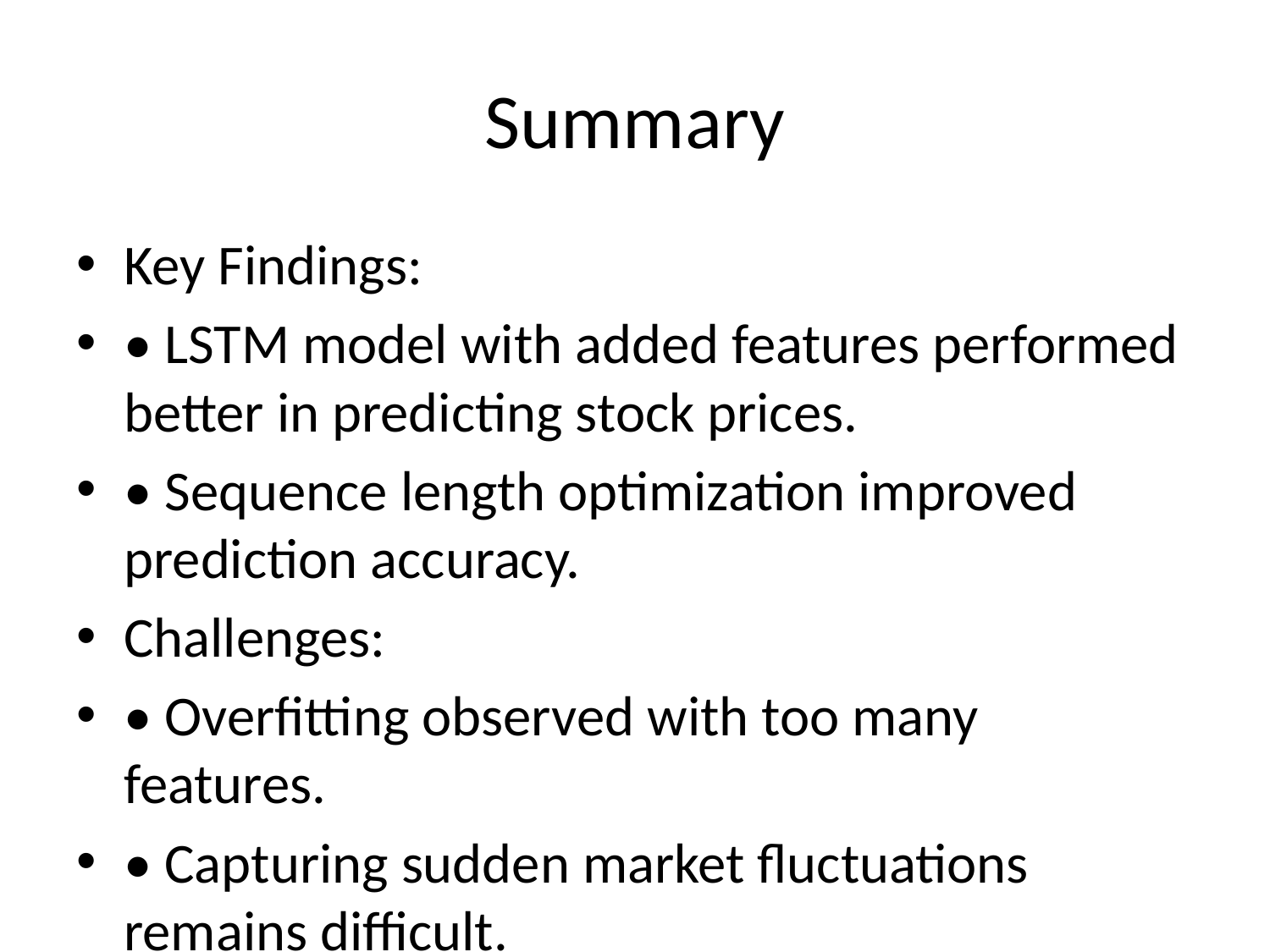

# Summary
Key Findings:
• LSTM model with added features performed better in predicting stock prices.
• Sequence length optimization improved prediction accuracy.
Challenges:
• Overfitting observed with too many features.
• Capturing sudden market fluctuations remains difficult.